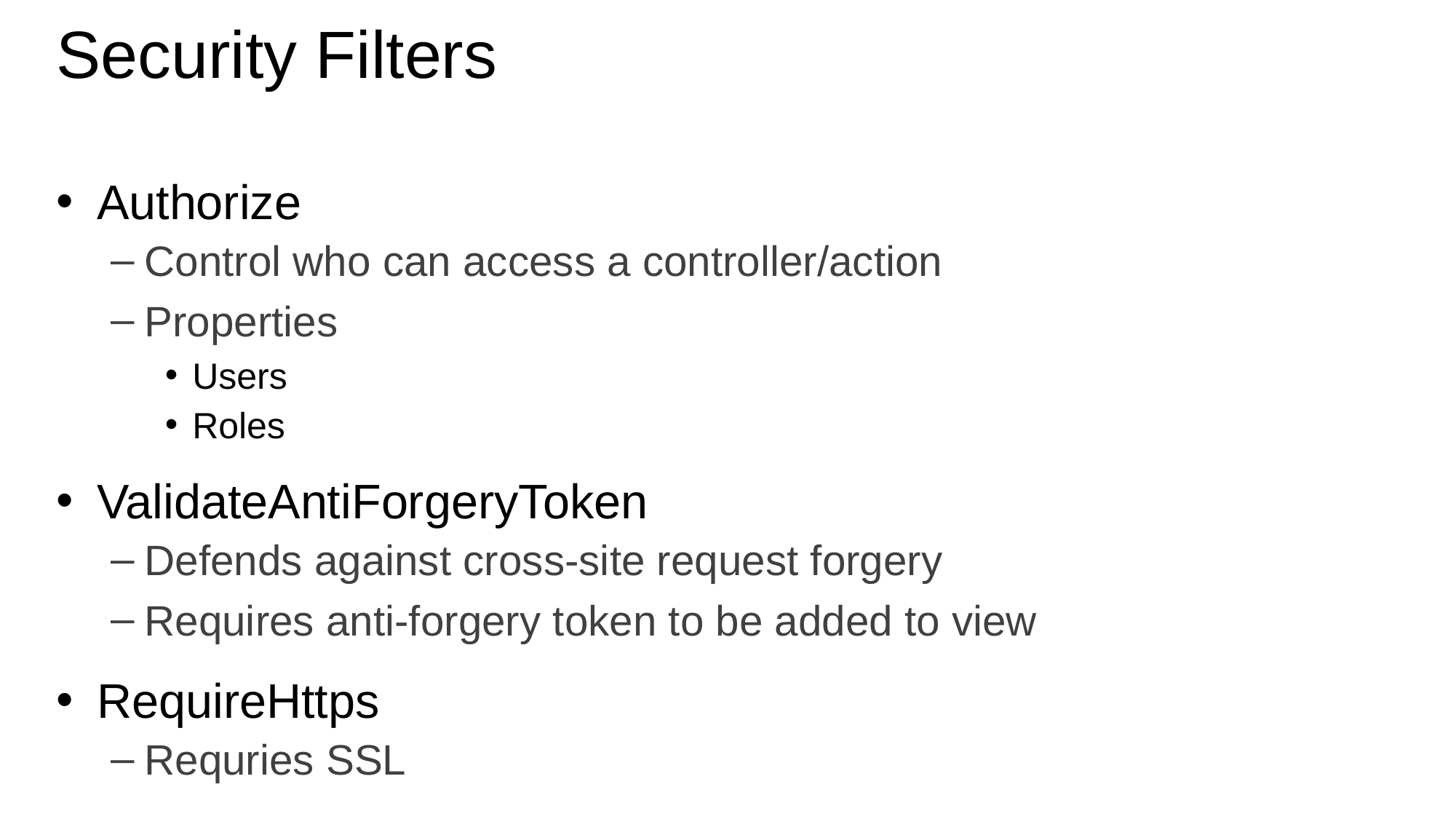

# Security Filters
Authorize
Control who can access a controller/action
Properties
Users
Roles
ValidateAntiForgeryToken
Defends against cross-site request forgery
Requires anti-forgery token to be added to view
RequireHttps
Requries SSL